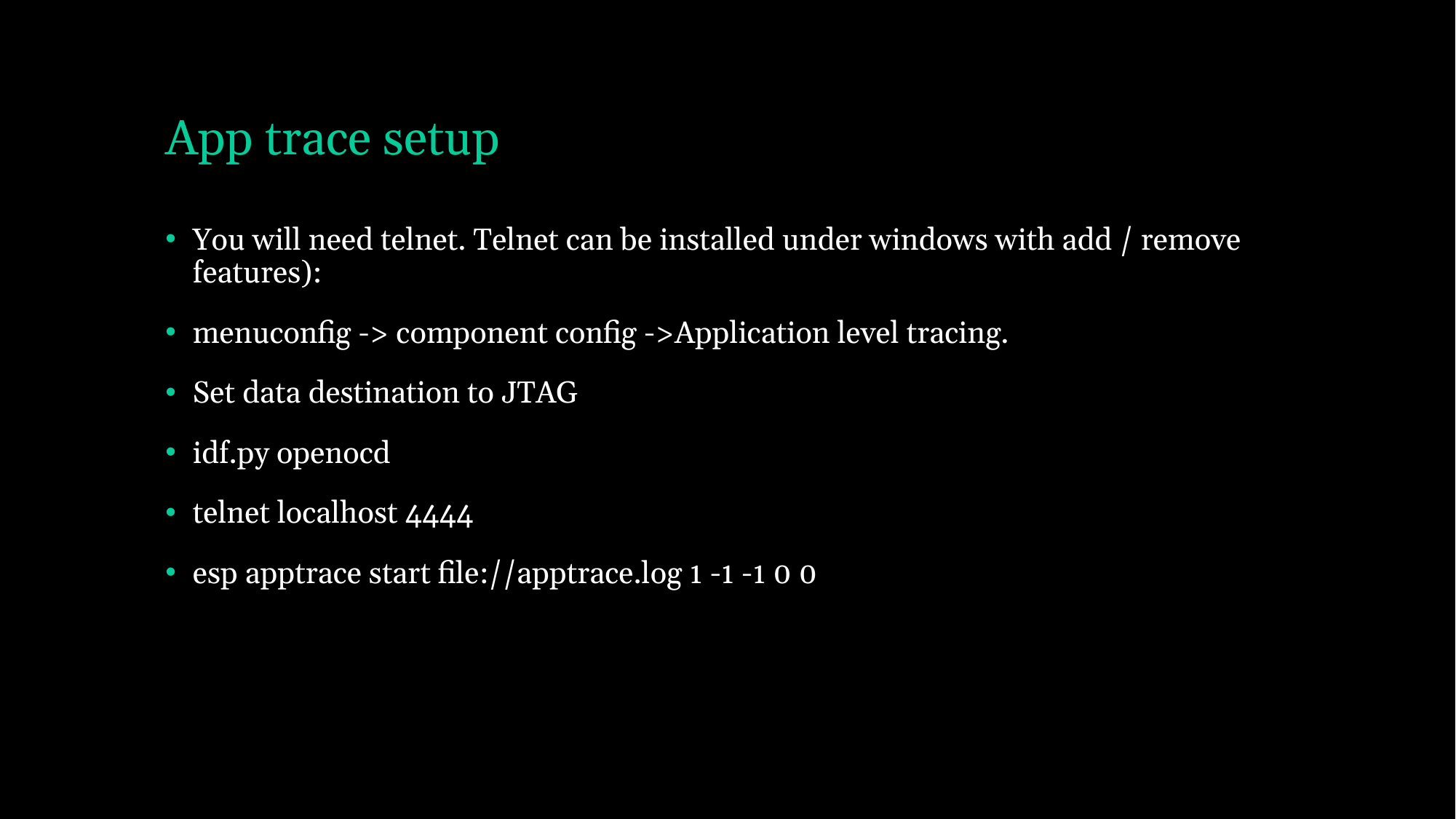

# App trace setup
You will need telnet. Telnet can be installed under windows with add / remove features):
menuconfig -> component config ->Application level tracing.
Set data destination to JTAG
idf.py openocd
telnet localhost 4444
esp apptrace start file://apptrace.log 1 -1 -1 0 0